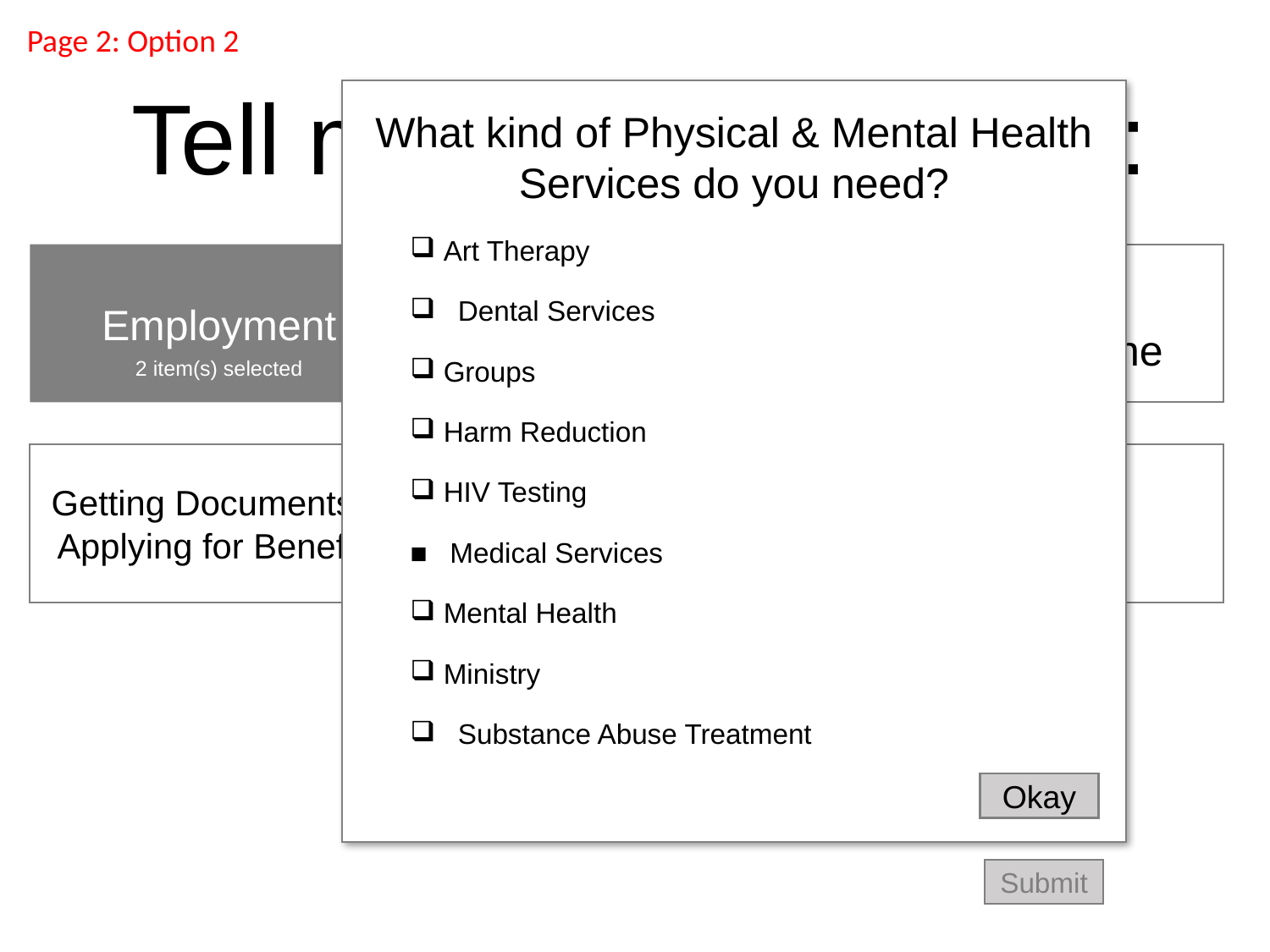

Page 2: Option 2
# Tell me what you need:

What kind of Physical & Mental Health Services do you need?
| Art Therapy |
| --- |
| Dental Services |
| Groups |
| Harm Reduction |
| HIV Testing |
| Medical Services |
| Mental Health |
| Ministry |
| Substance Abuse Treatment |
Personal Care/Hygiene
Food
Employment
2 item(s) selected
Housing
Physical & Mental Health
Getting Documents & Applying for Benefits
Okay
Submit